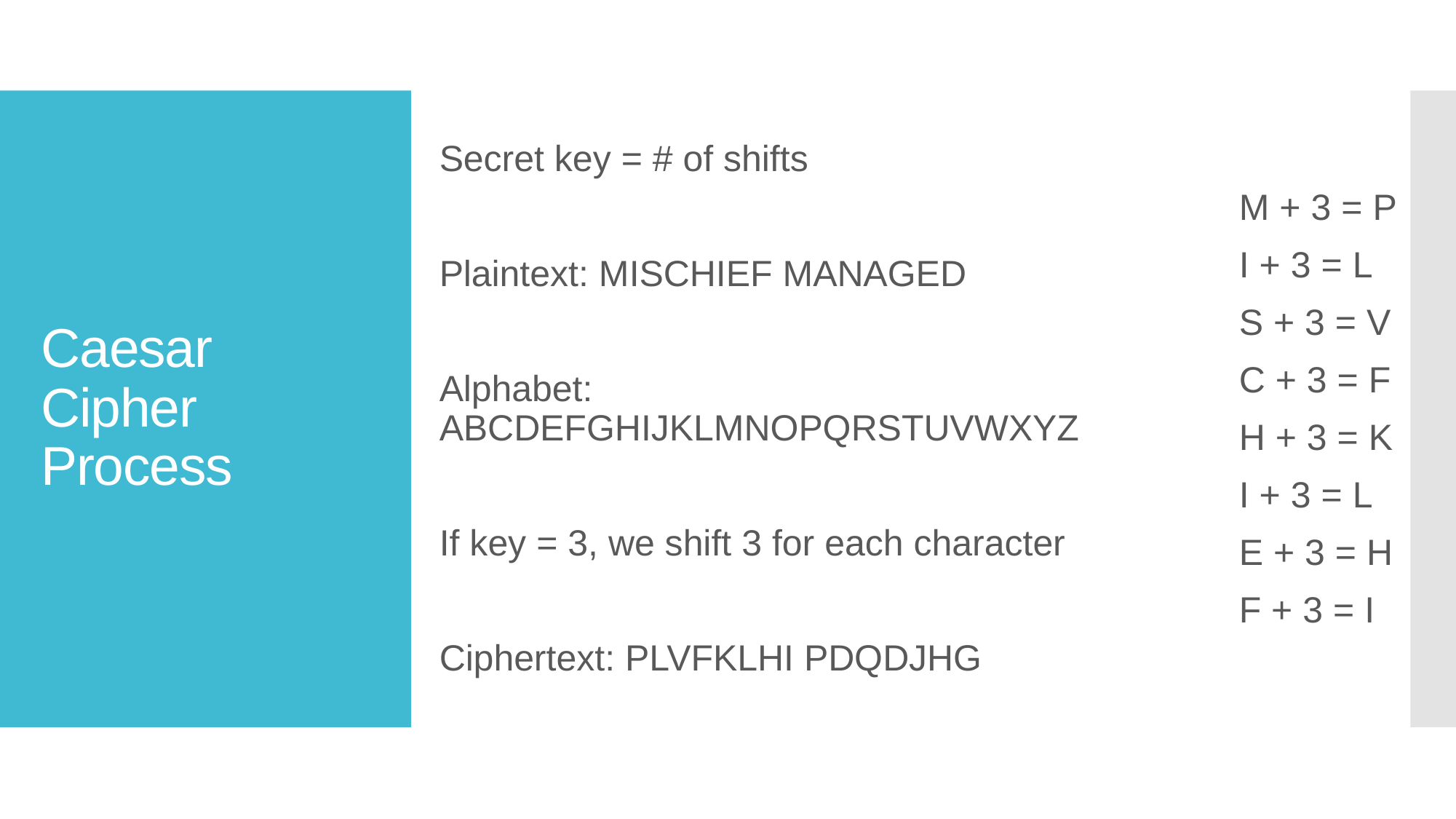

Secret key = # of shifts

Plaintext: MISCHIEF MANAGED

Alphabet: ABCDEFGHIJKLMNOPQRSTUVWXYZ

If key = 3, we shift 3 for each character

Ciphertext: PLVFKLHI PDQDJHG
M + 3 = P
I + 3 = L
S + 3 = V
C + 3 = F
H + 3 = K
I + 3 = L
E + 3 = H
F + 3 = I
# Caesar Cipher Process